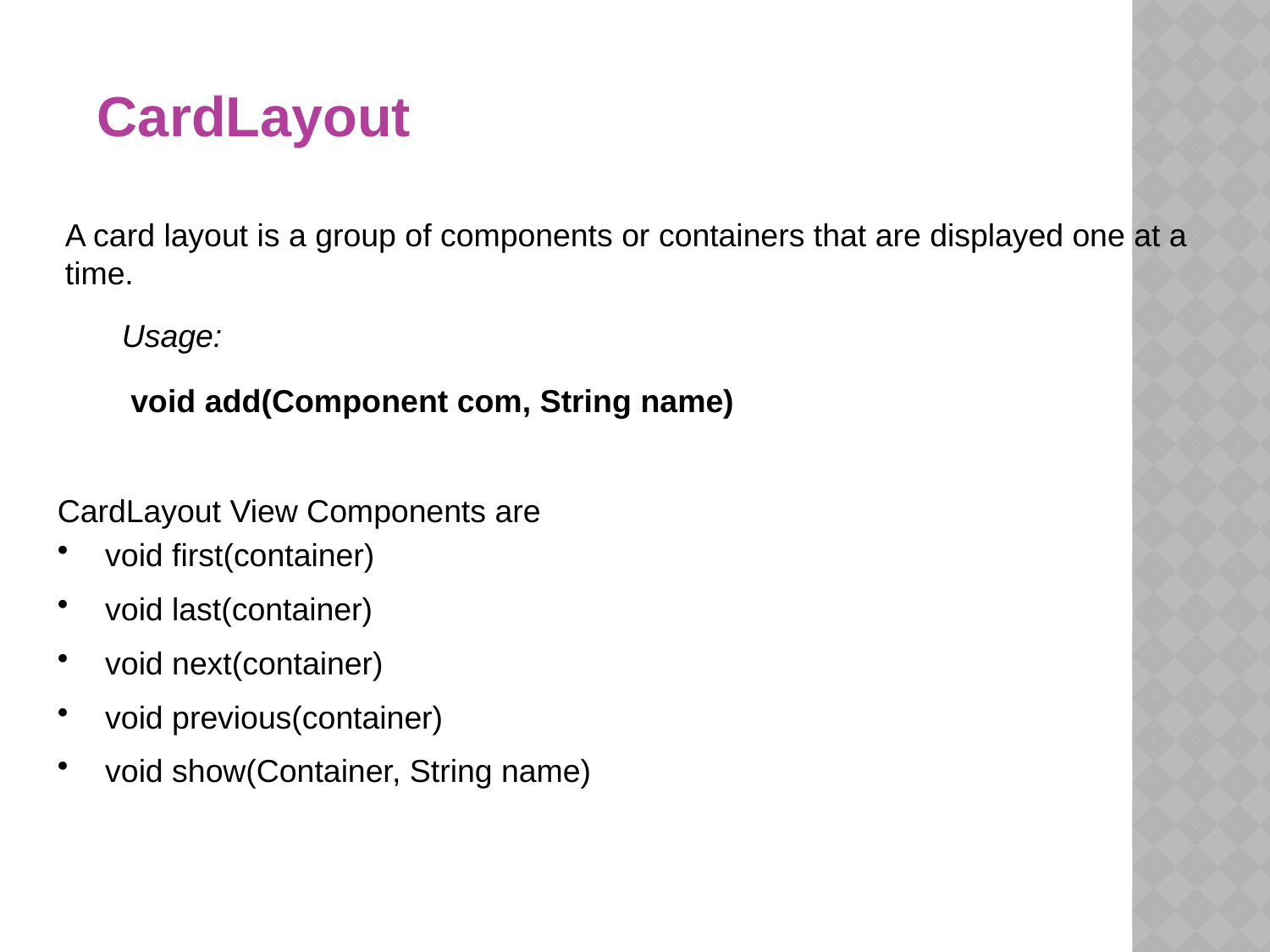

CardLayout
A card layout is a group of components or containers that are displayed one at a time.
Usage:

 void add(Component com, String name)

CardLayout View Components are
void first(container)
void last(container)
void next(container)
void previous(container)
void show(Container, String name)